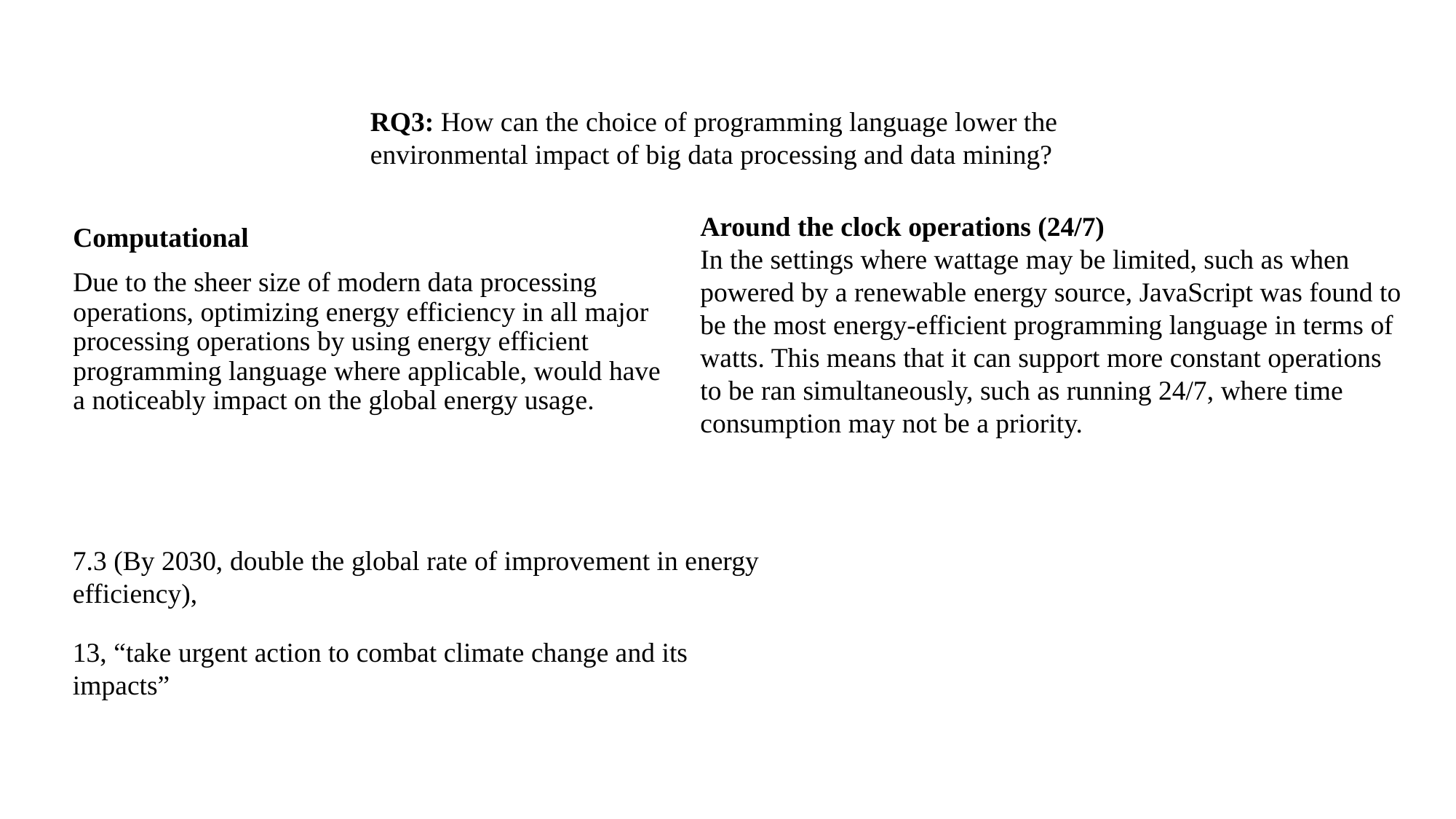

RQ3: How can the choice of programming language lower the environmental impact of big data processing and data mining?
Around the clock operations (24/7)
In the settings where wattage may be limited, such as when powered by a renewable energy source, JavaScript was found to be the most energy-efficient programming language in terms of watts. This means that it can support more constant operations to be ran simultaneously, such as running 24/7, where time consumption may not be a priority.
Computational
Due to the sheer size of modern data processing operations, optimizing energy efficiency in all major processing operations by using energy efficient programming language where applicable, would have a noticeably impact on the global energy usage.
7.3 (By 2030, double the global rate of improvement in energy efficiency),
13, “take urgent action to combat climate change and its impacts”